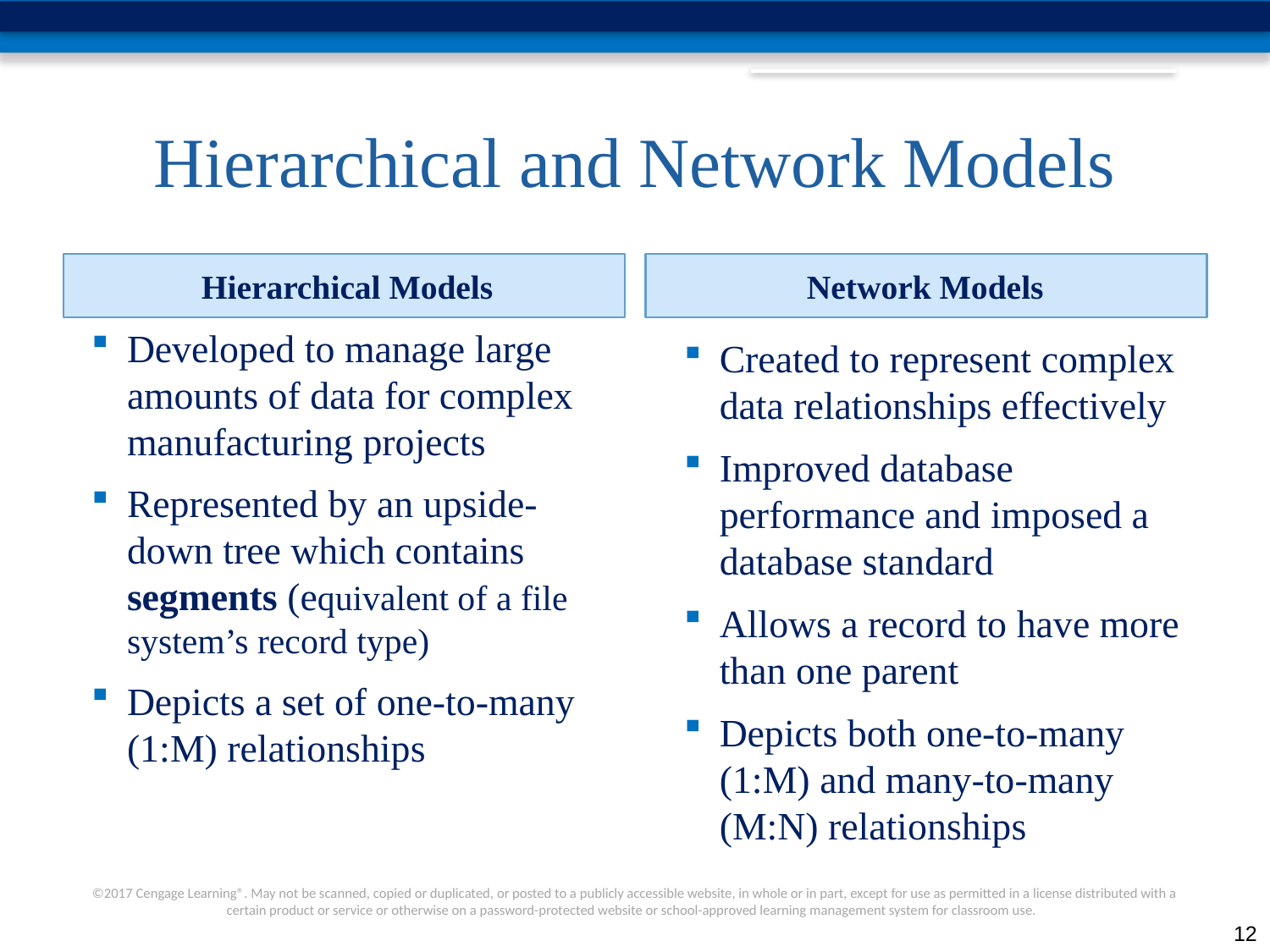

# Hierarchical and Network Models
Hierarchical Models
Network Models
Developed to manage large amounts of data for complex manufacturing projects
Represented by an upside-down tree which contains segments (equivalent of a file system’s record type)
Depicts a set of one-to-many (1:M) relationships

Created to represent complex data relationships effectively
Improved database performance and imposed a database standard
Allows a record to have more than one parent
Depicts both one-to-many (1:M) and many-to-many (M:N) relationships

12